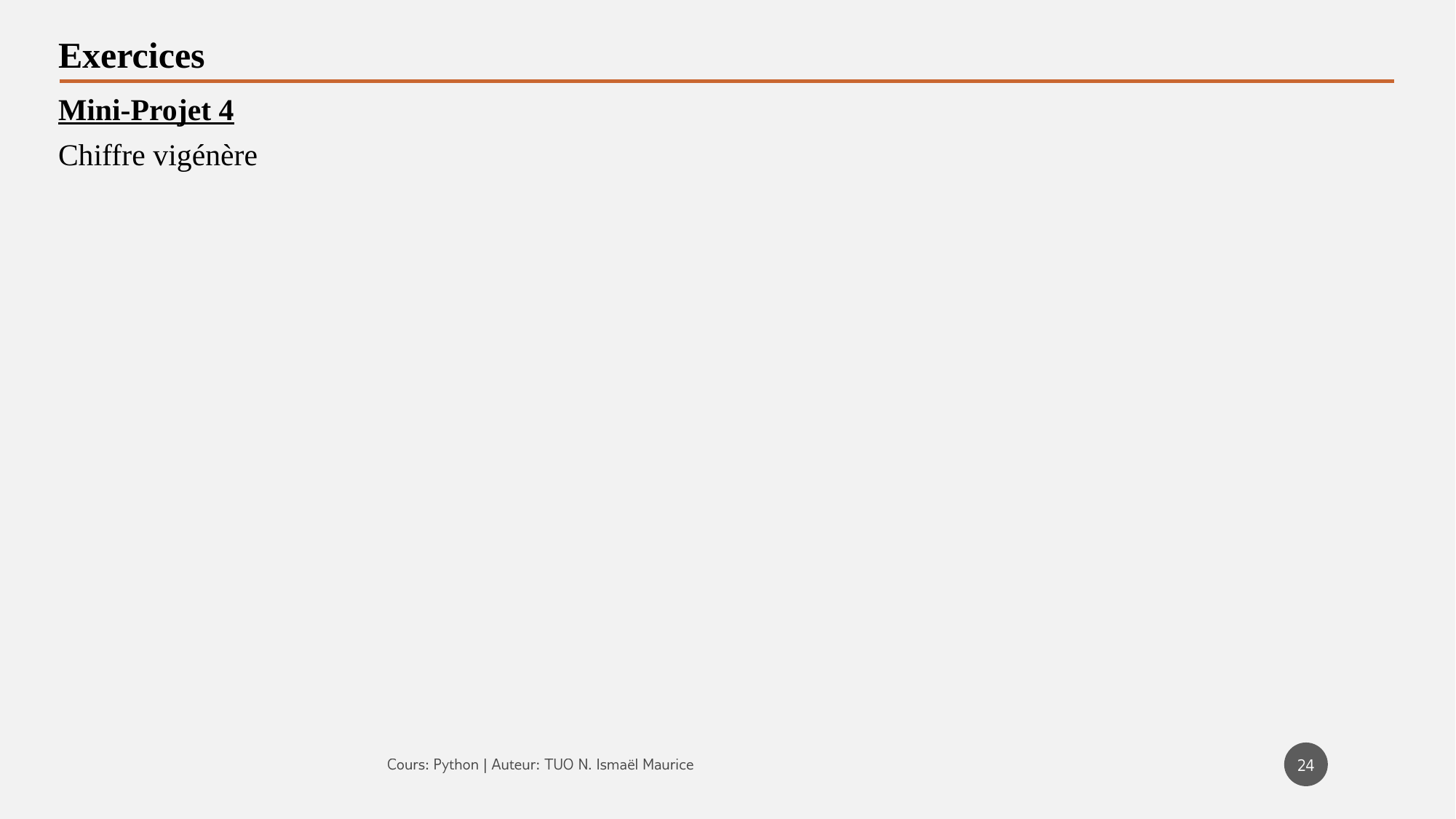

Exercices
Mini-Projet 4
Chiffre vigénère
24
Cours: Python | Auteur: TUO N. Ismaël Maurice